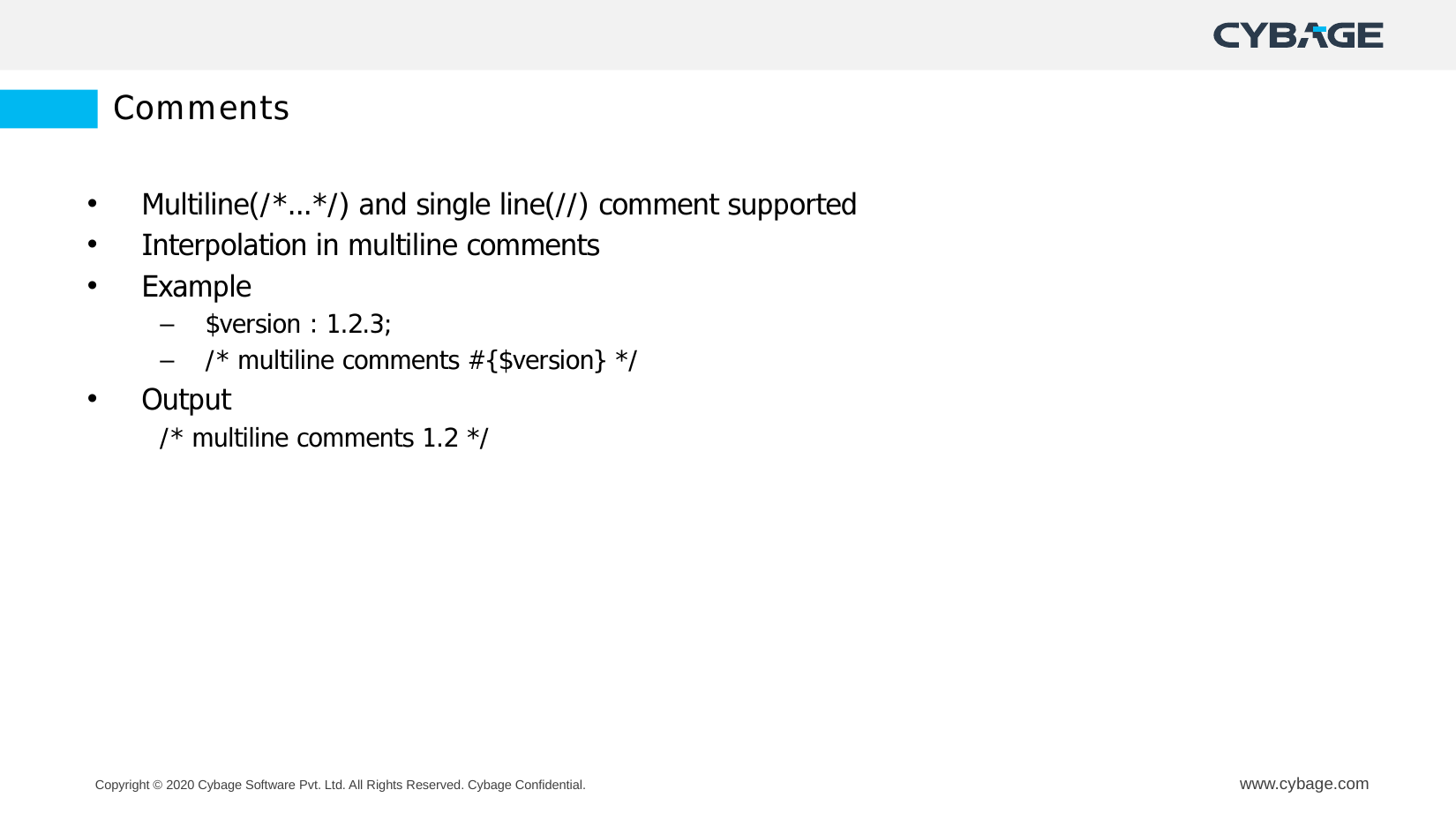

# Comments
Multiline(/*…*/) and single line(//) comment supported
Interpolation in multiline comments
Example
$version : 1.2.3;
/* multiline comments #{$version} */
Output
/* multiline comments 1.2 */